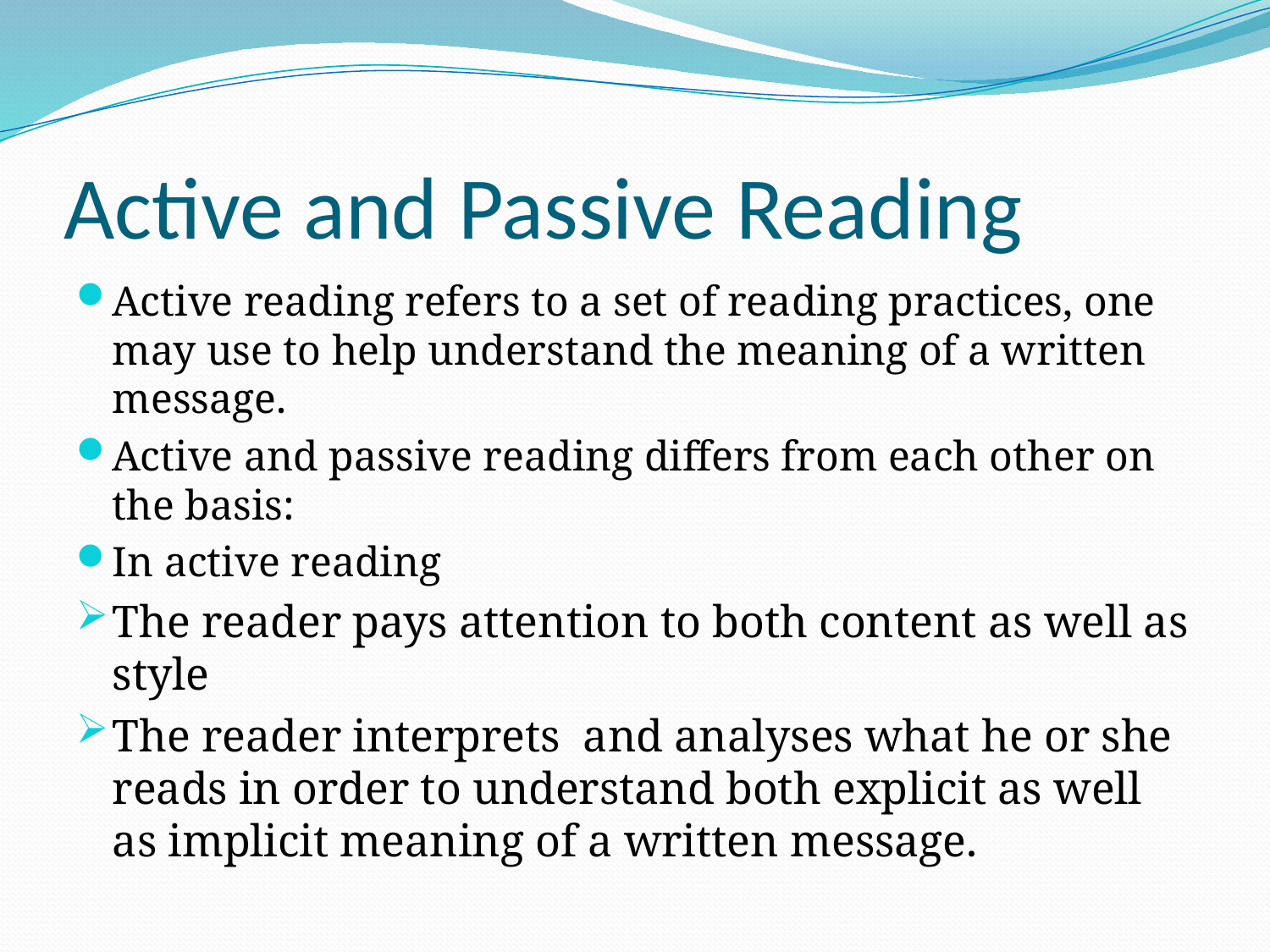

# Active and Passive Reading
Active reading refers to a set of reading practices, one may use to help understand the meaning of a written message.
Active and passive reading differs from each other on the basis:
In active reading
The reader pays attention to both content as well as style
The reader interprets  and analyses what he or she reads in order to understand both explicit as well as implicit meaning of a written message.